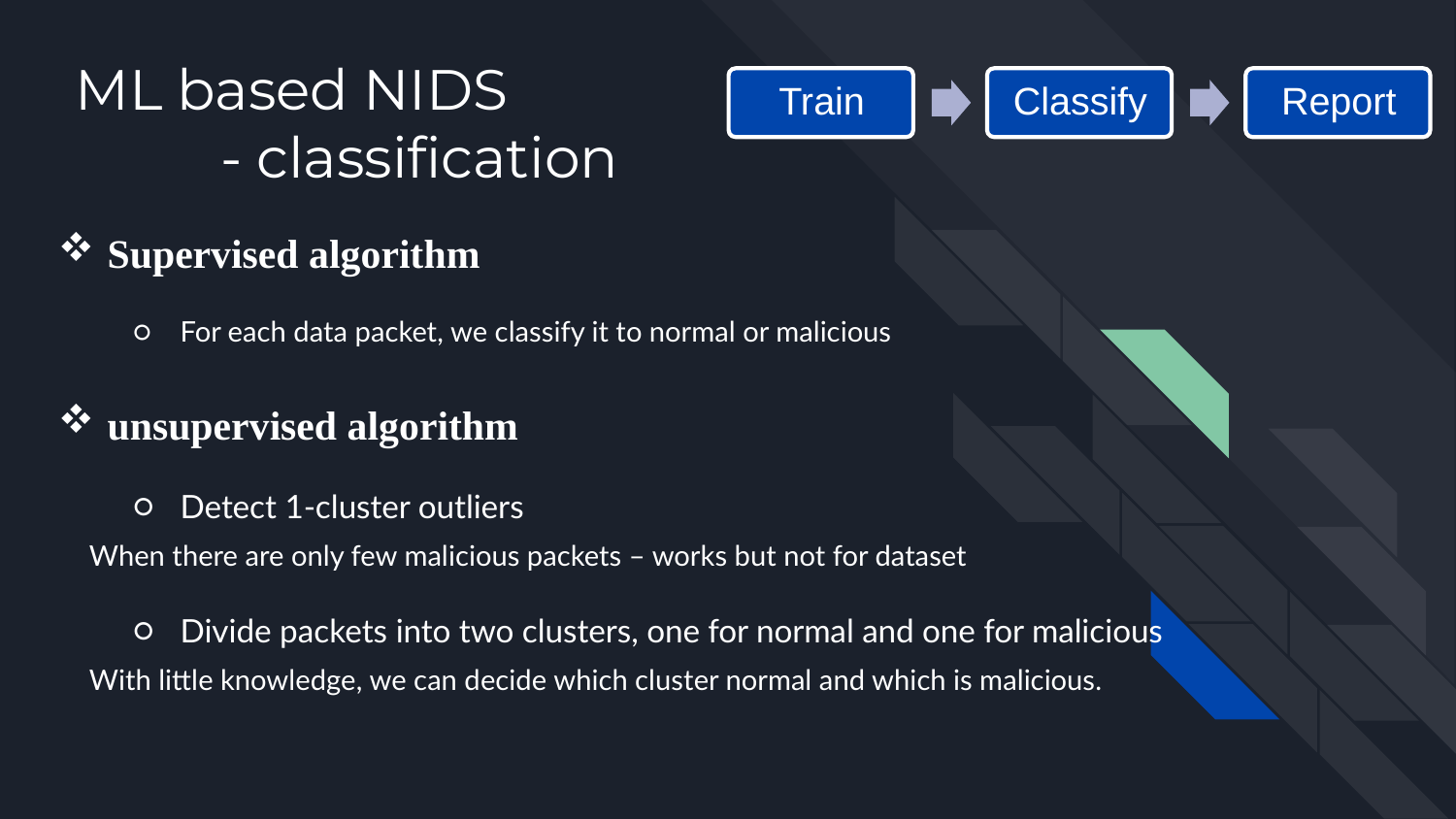

# ML based NIDS - classification
Train

Classify

Report
Supervised algorithm
For each data packet, we classify it to normal or malicious

unsupervised algorithm
Detect 1-cluster outliers
When there are only few malicious packets – works but not for dataset
Divide packets into two clusters, one for normal and one for malicious
With little knowledge, we can decide which cluster normal and which is malicious.